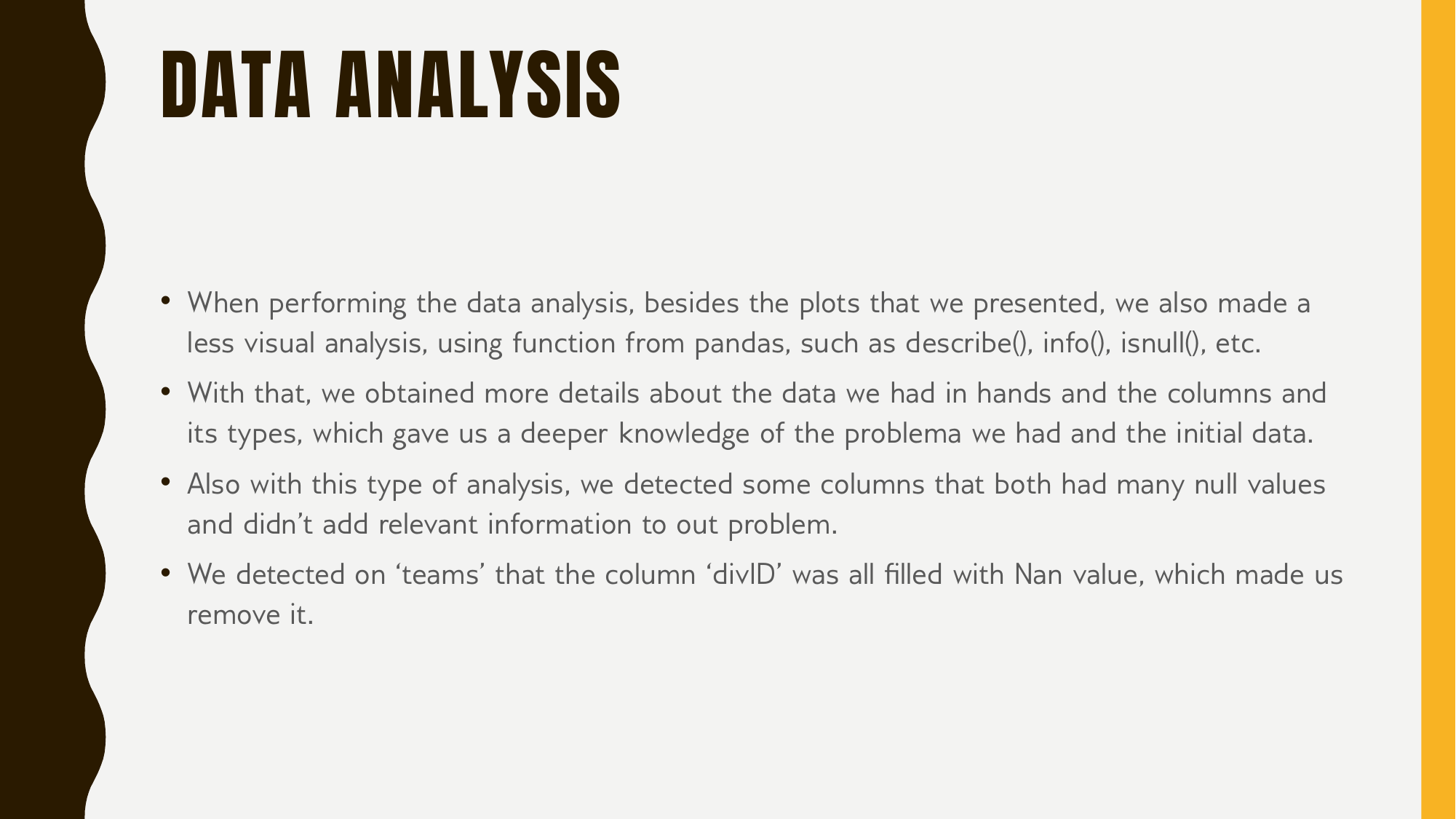

# Data Analysis
When performing the data analysis, besides the plots that we presented, we also made a less visual analysis, using function from pandas, such as describe(), info(), isnull(), etc.
With that, we obtained more details about the data we had in hands and the columns and its types, which gave us a deeper knowledge of the problema we had and the initial data.
Also with this type of analysis, we detected some columns that both had many null values and didn’t add relevant information to out problem.
We detected on ‘teams’ that the column ‘divID’ was all filled with Nan value, which made us remove it.